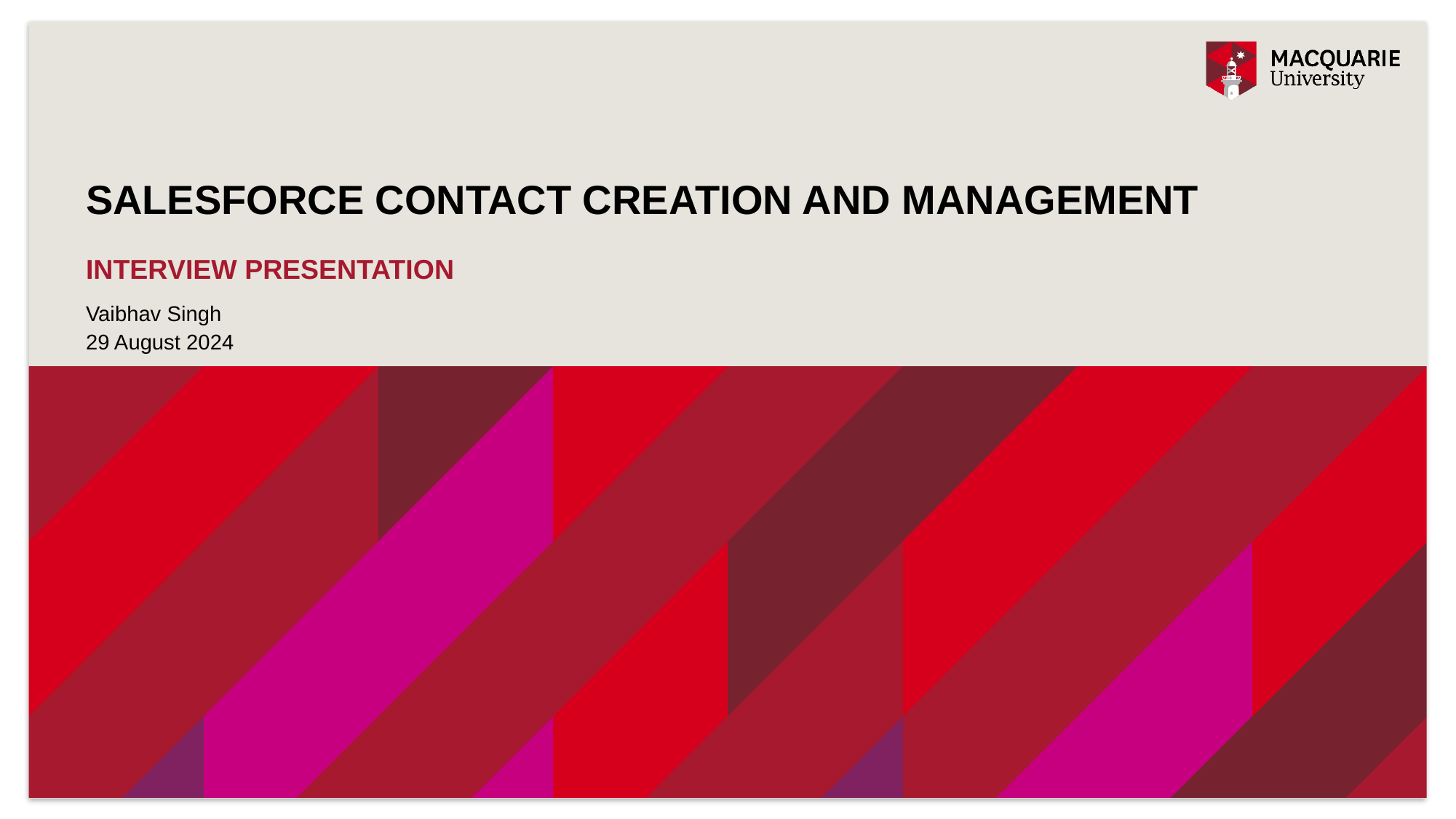

SALESFORCE CONTACT CREATION AND MANAGEMENT
Interview presentation
Vaibhav Singh
29 August 2024